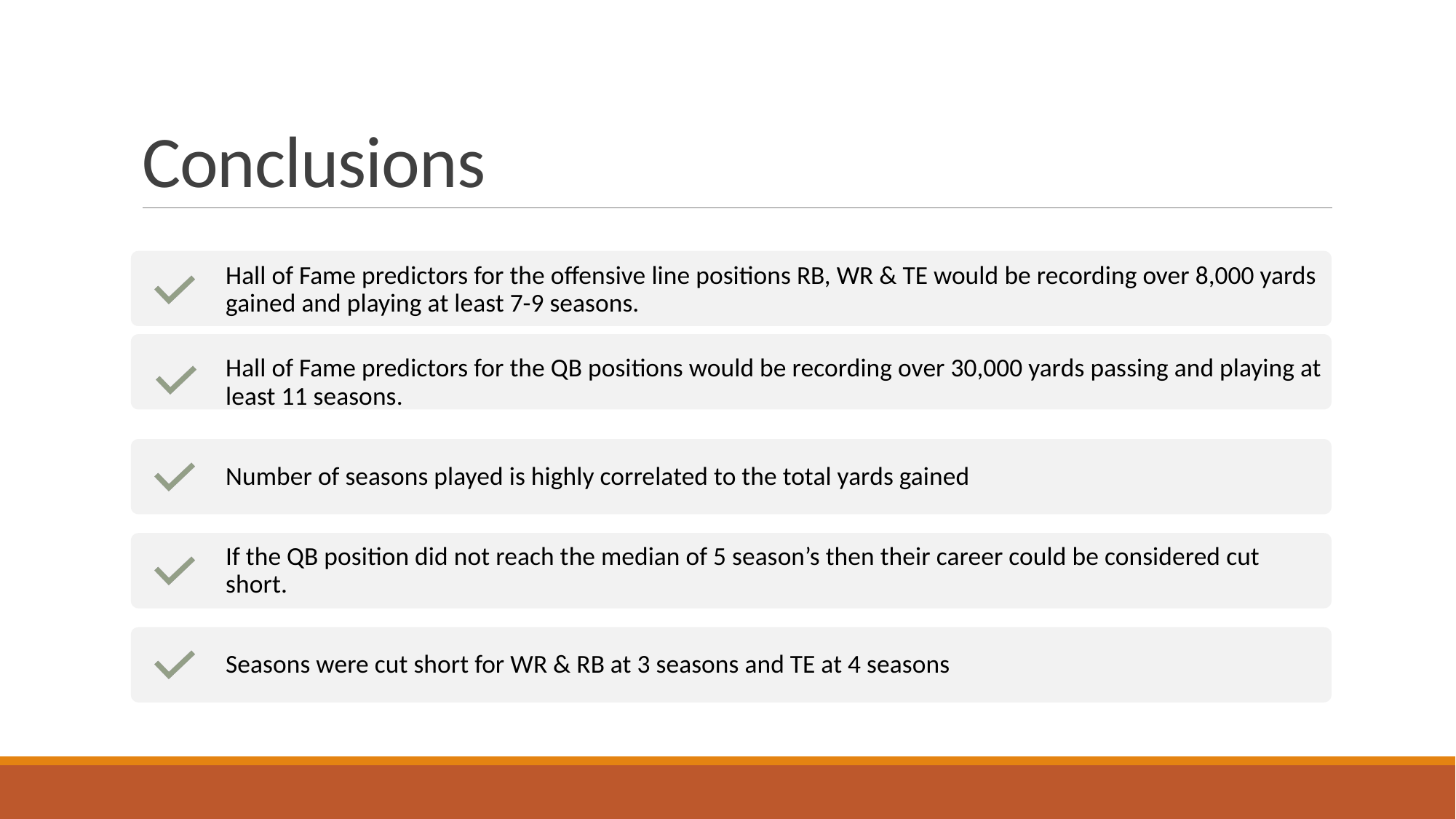

# Conclusions
Hall of Fame predictors for the offensive line positions RB, WR & TE would be recording over 8,000 yards gained and playing at least 7-9 seasons.
Hall of Fame predictors for the QB positions would be recording over 30,000 yards passing and playing at least 11 seasons.
Number of seasons played is highly correlated to the total yards gained
If the QB position did not reach the median of 5 season’s then their career could be considered cut short.
Seasons were cut short for WR & RB at 3 seasons and TE at 4 seasons